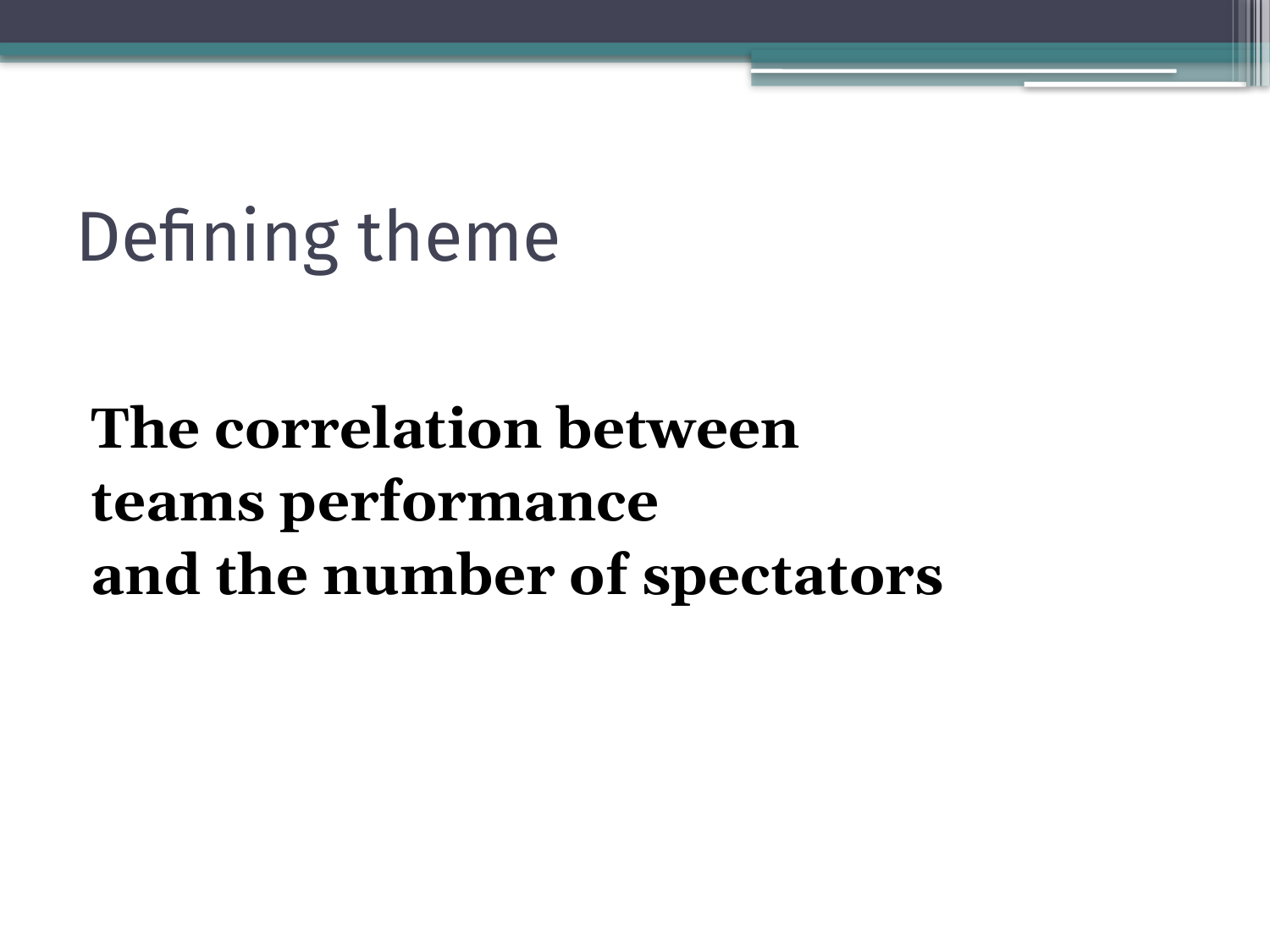

# Defining theme

The correlation between
teams performance
and the number of spectators